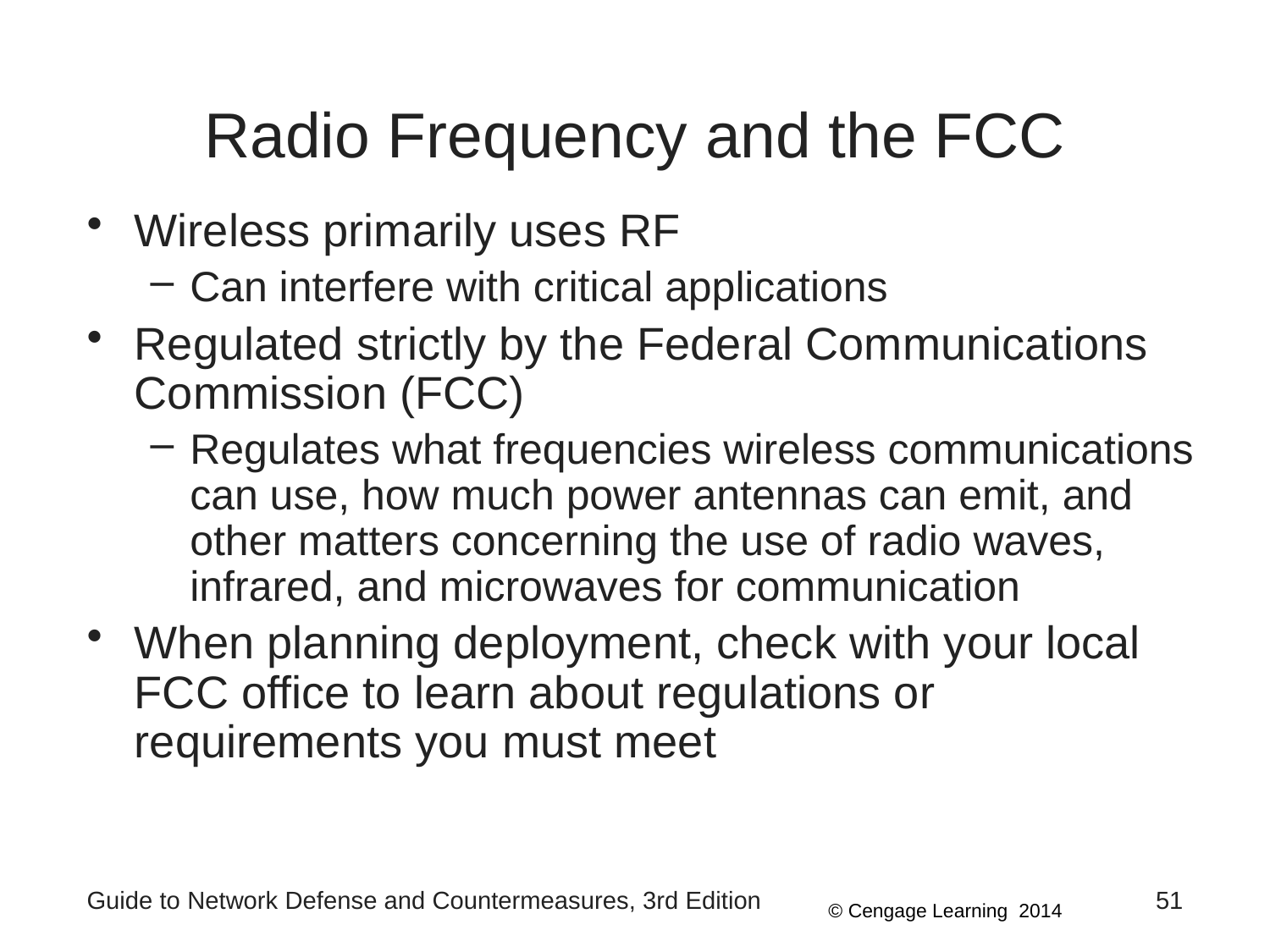

# Radio Frequency and the FCC
Wireless primarily uses RF
Can interfere with critical applications
Regulated strictly by the Federal Communications Commission (FCC)
Regulates what frequencies wireless communications can use, how much power antennas can emit, and other matters concerning the use of radio waves, infrared, and microwaves for communication
When planning deployment, check with your local FCC office to learn about regulations or requirements you must meet
Guide to Network Defense and Countermeasures, 3rd Edition
51